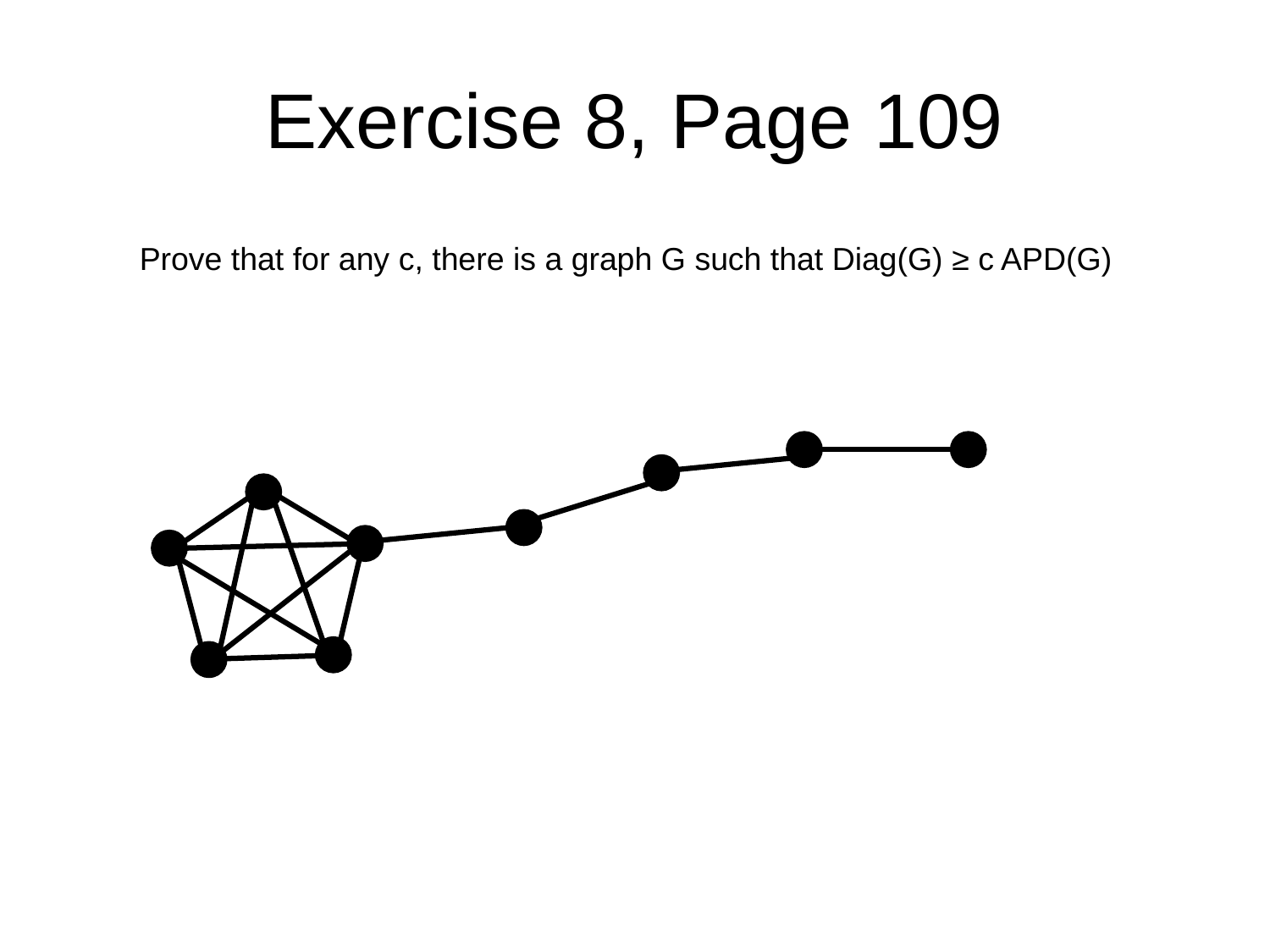

# Exercise 8, Page 109
Prove that for any c, there is a graph G such that Diag(G) ≥ c APD(G)